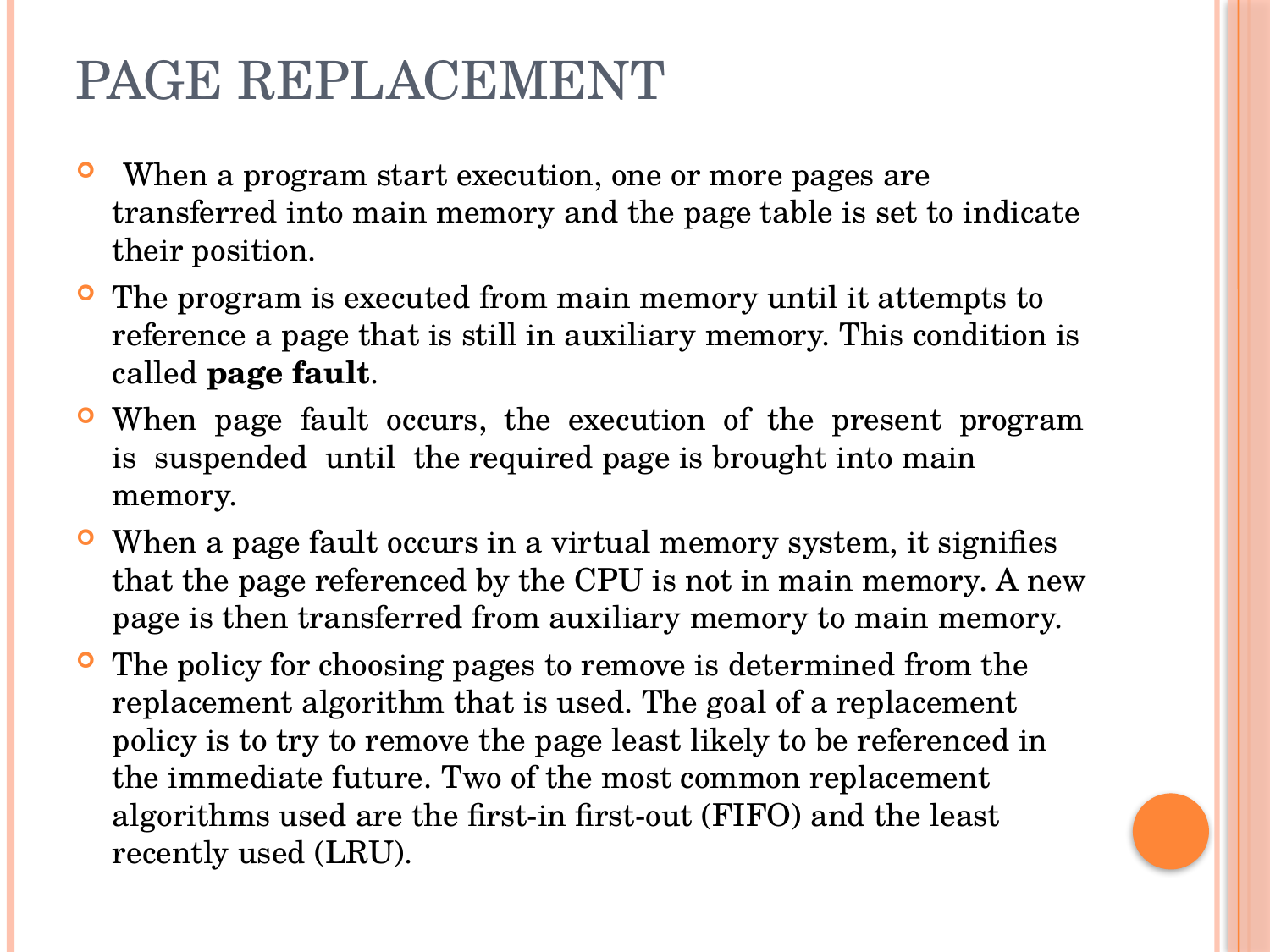

# Page replacement
 When a program start execution, one or more pages are transferred into main memory and the page table is set to indicate their position.
The program is executed from main memory until it attempts to reference a page that is still in auxiliary memory. This condition is called page fault.
When  page  fault  occurs,  the  execution  of  the  present  program  is  suspended  until  the required page is brought into main memory.
When a page fault occurs in a virtual memory system, it signifies that the page referenced by the CPU is not in main memory. A new page is then transferred from auxiliary memory to main memory.
The policy for choosing pages to remove is determined from the replacement algorithm that is used. The goal of a replacement policy is to try to remove the page least likely to be referenced in the immediate future. Two of the most common replacement algorithms used are the first-in first-out (FIFO) and the least recently used (LRU).